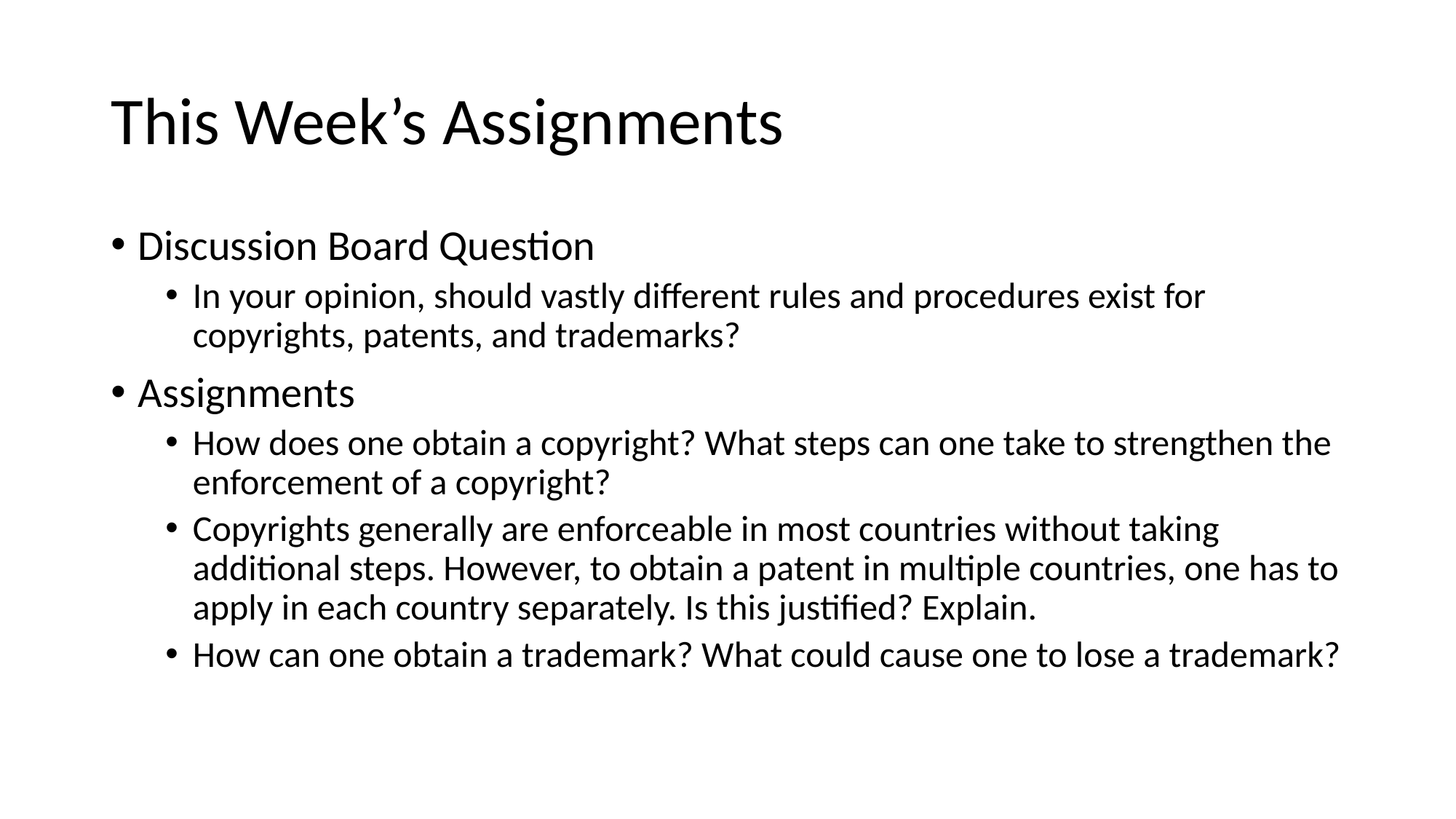

# This Week’s Assignments
Discussion Board Question
In your opinion, should vastly different rules and procedures exist for copyrights, patents, and trademarks?
Assignments
How does one obtain a copyright? What steps can one take to strengthen the enforcement of a copyright?
Copyrights generally are enforceable in most countries without taking additional steps. However, to obtain a patent in multiple countries, one has to apply in each country separately. Is this justified? Explain.
How can one obtain a trademark? What could cause one to lose a trademark?